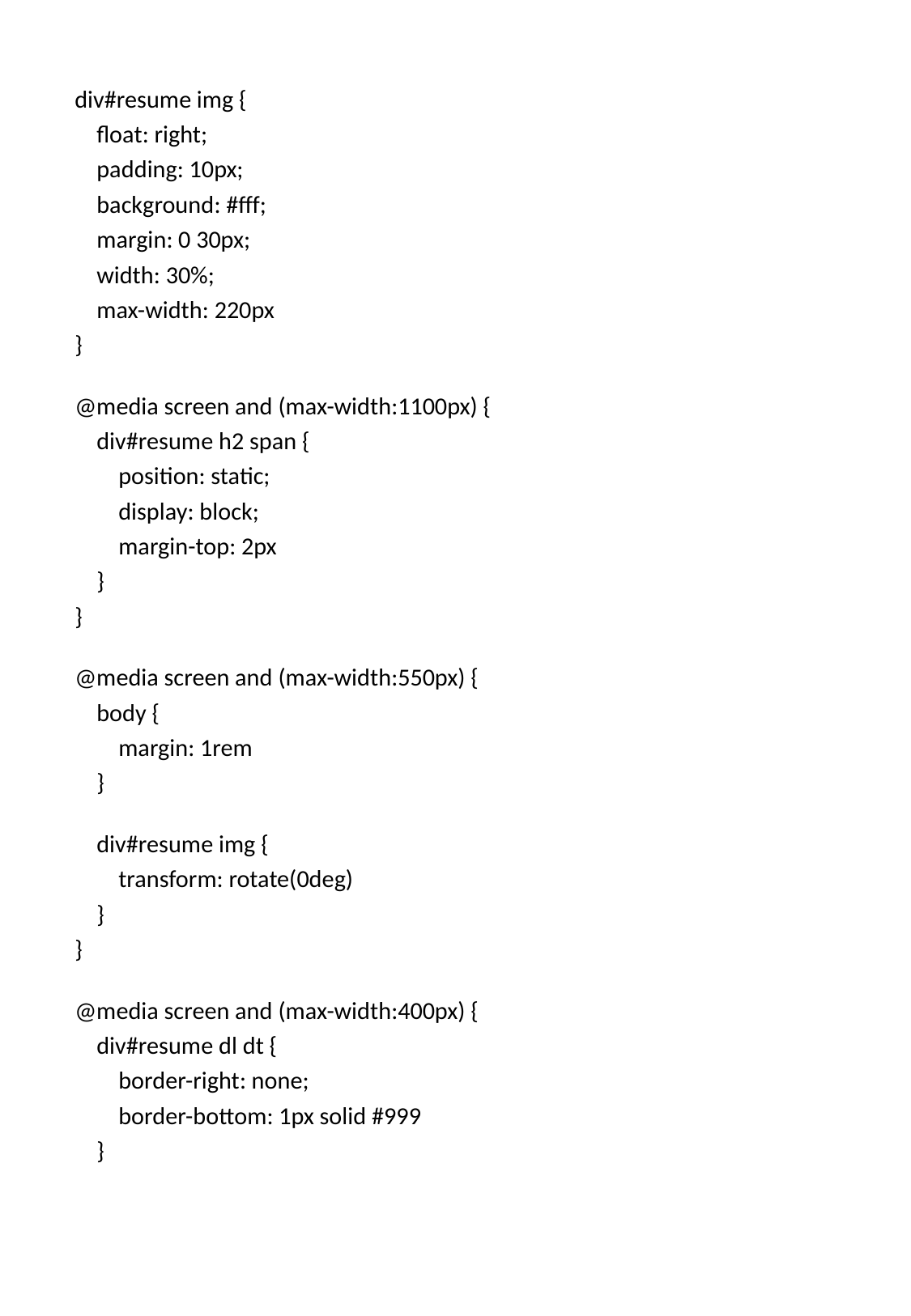

div#resume img {
    float: right;
    padding: 10px;
    background: #fff;
    margin: 0 30px;
    width: 30%;
    max-width: 220px
}
@media screen and (max-width:1100px) {
    div#resume h2 span {
        position: static;
        display: block;
        margin-top: 2px
    }
}
@media screen and (max-width:550px) {
    body {
        margin: 1rem
    }
    div#resume img {
        transform: rotate(0deg)
    }
}
@media screen and (max-width:400px) {
    div#resume dl dt {
        border-right: none;
        border-bottom: 1px solid #999
    }